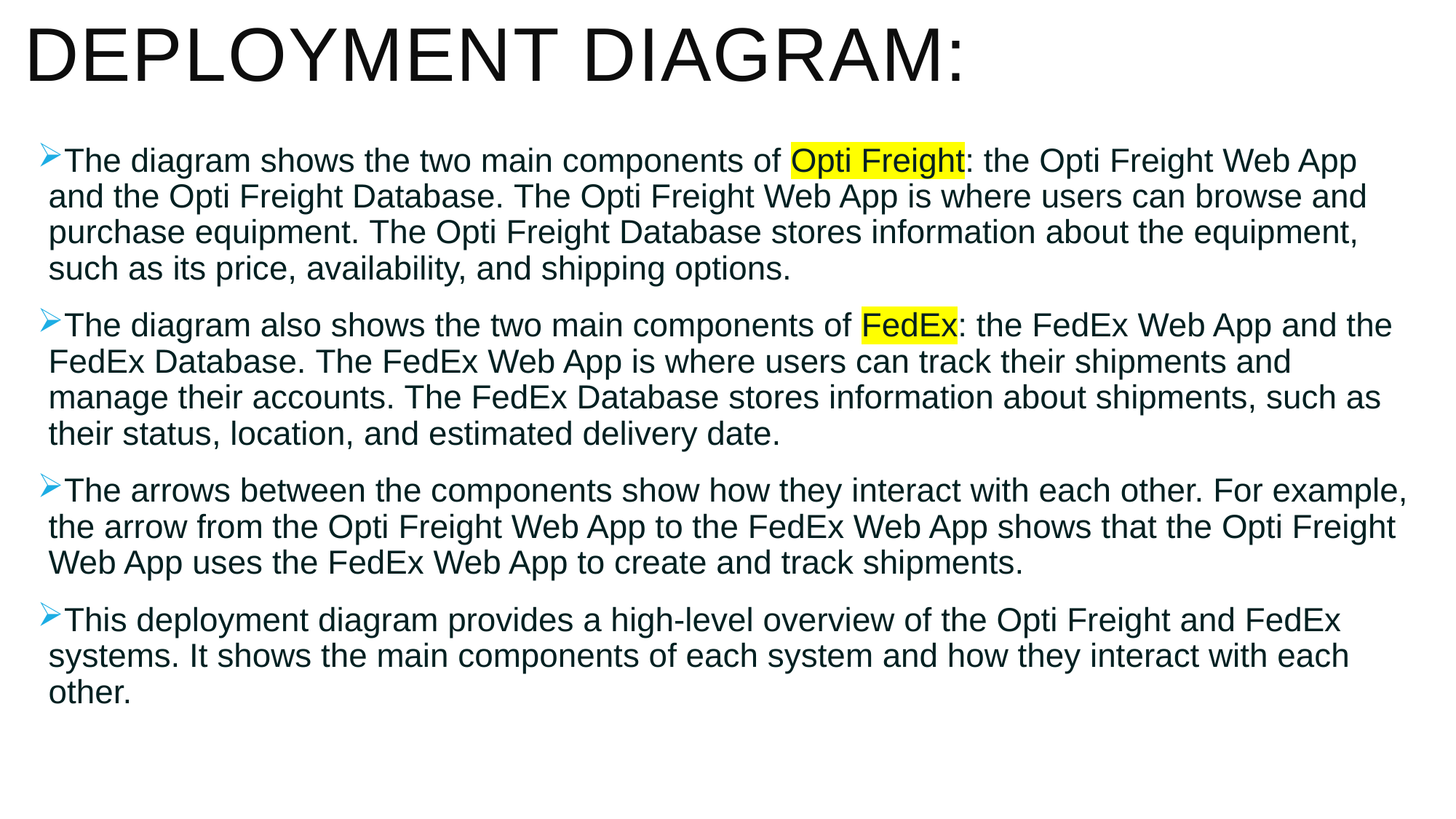

# DEPLOYMENT DIAGRAM:
The diagram shows the two main components of Opti Freight: the Opti Freight Web App and the Opti Freight Database. The Opti Freight Web App is where users can browse and purchase equipment. The Opti Freight Database stores information about the equipment, such as its price, availability, and shipping options.
The diagram also shows the two main components of FedEx: the FedEx Web App and the FedEx Database. The FedEx Web App is where users can track their shipments and manage their accounts. The FedEx Database stores information about shipments, such as their status, location, and estimated delivery date.
The arrows between the components show how they interact with each other. For example, the arrow from the Opti Freight Web App to the FedEx Web App shows that the Opti Freight Web App uses the FedEx Web App to create and track shipments.
This deployment diagram provides a high-level overview of the Opti Freight and FedEx systems. It shows the main components of each system and how they interact with each other.